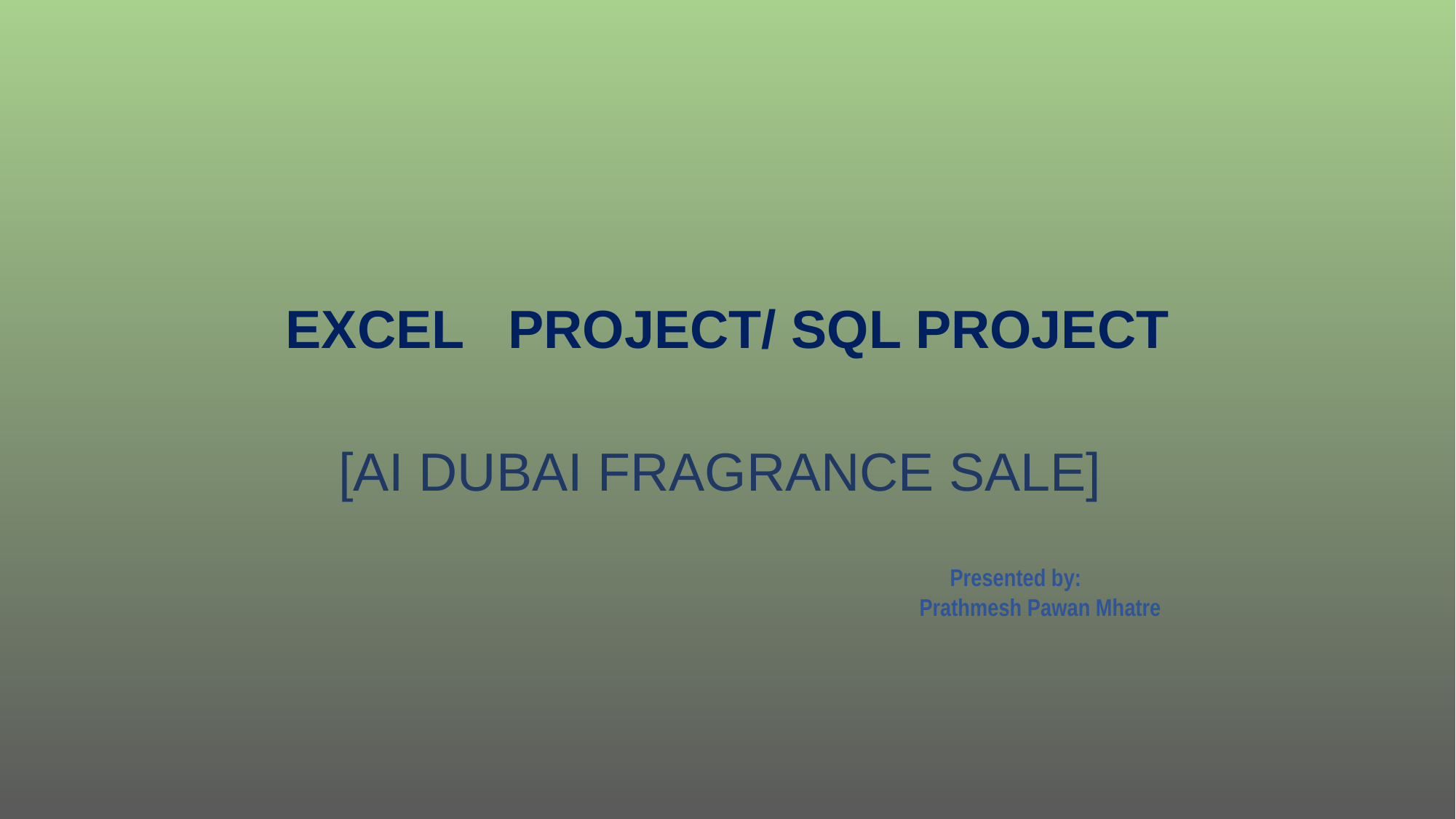

# EXCEL   PROJECT/ SQL PROJECT [AI DUBAI FRAGRANCE SALE] Presented by: Prathmesh Pawan Mhatre